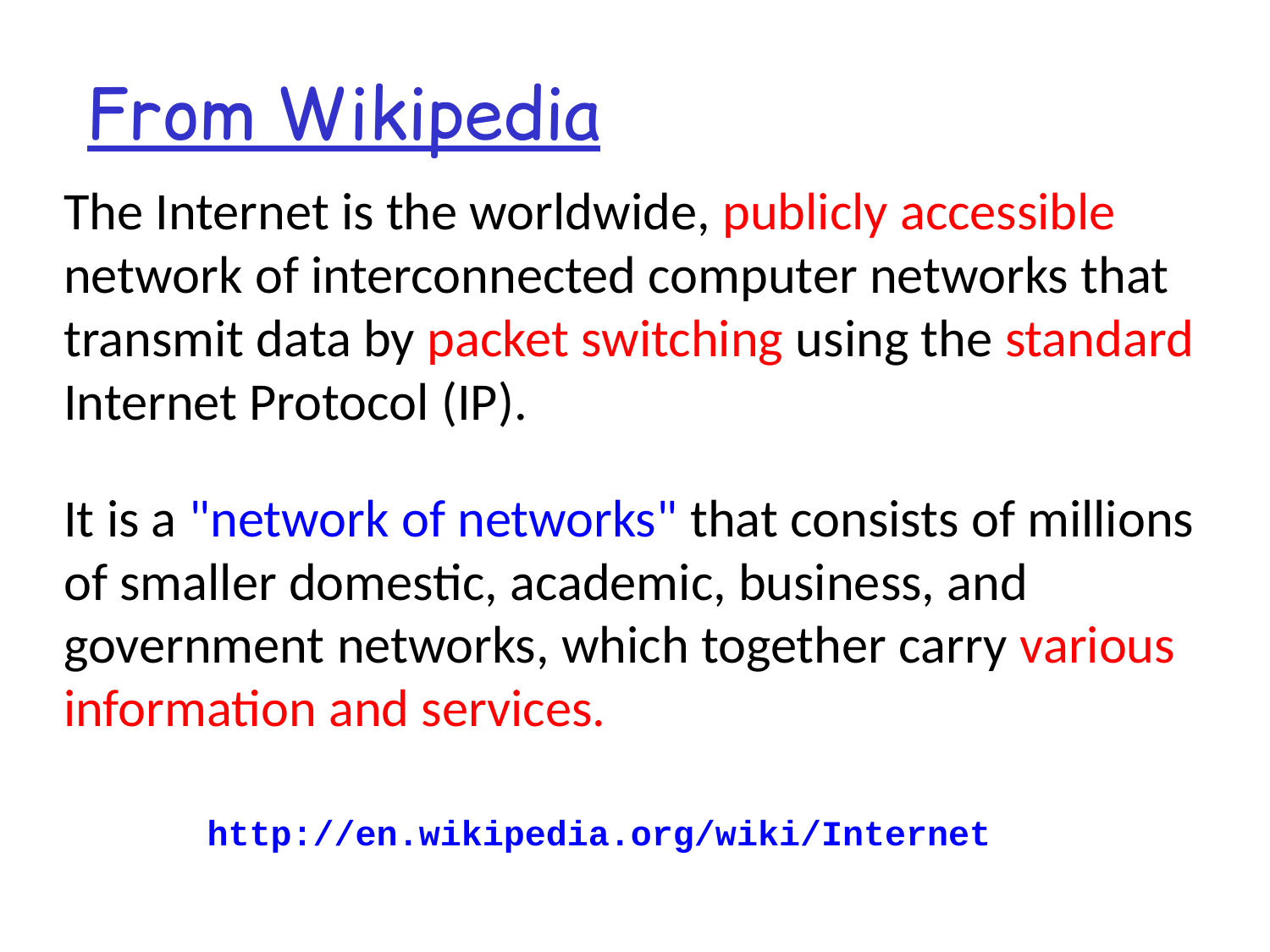

# From Wikipedia
The Internet is the worldwide, publicly accessible network of interconnected computer networks that transmit data by packet switching using the standard Internet Protocol (IP).
It is a "network of networks" that consists of millions of smaller domestic, academic, business, and government networks, which together carry various information and services.
http://en.wikipedia.org/wiki/Internet